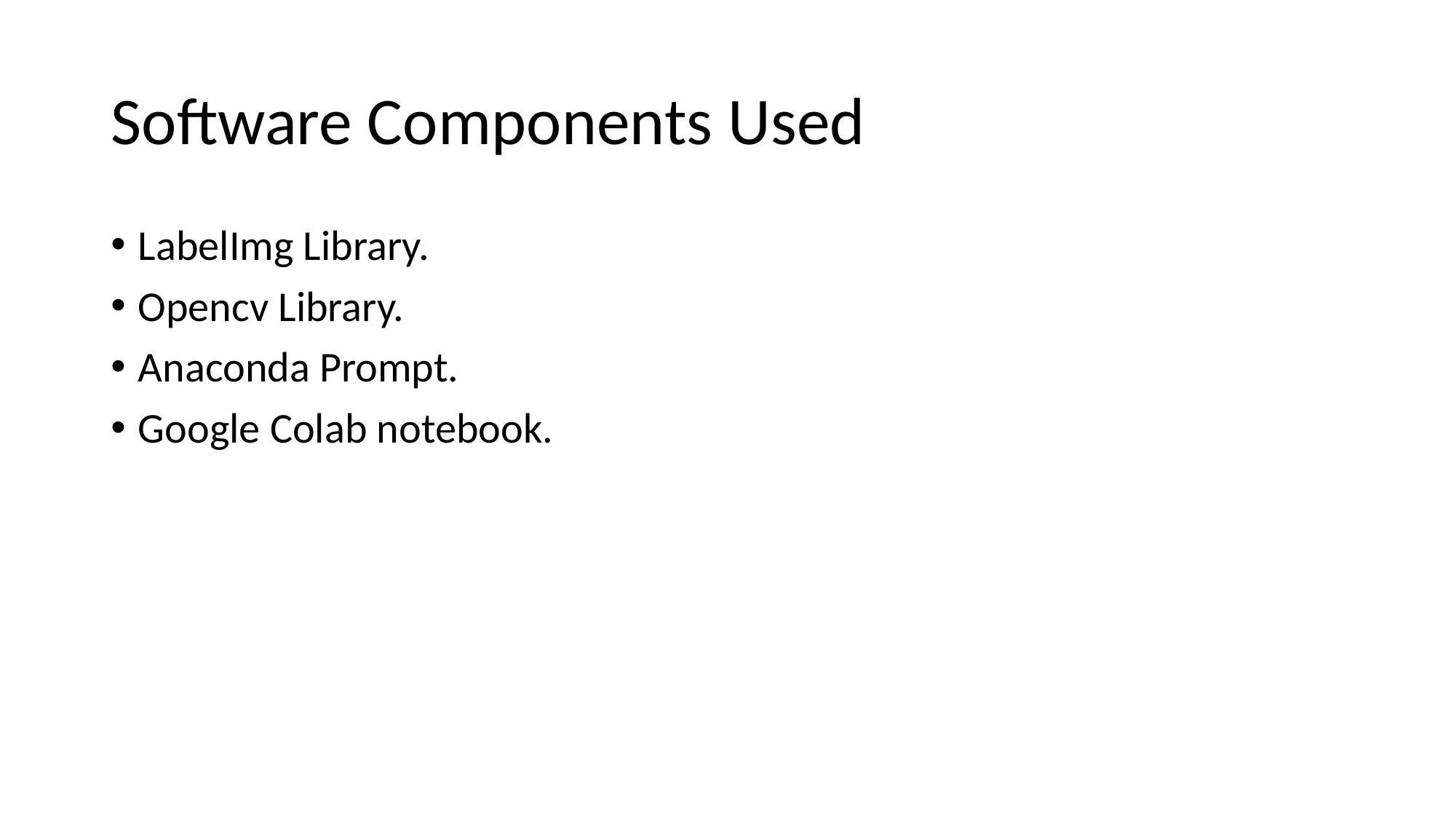

# Software Components Used
LabelImg Library.
Opencv Library.
Anaconda Prompt.
Google Colab notebook.